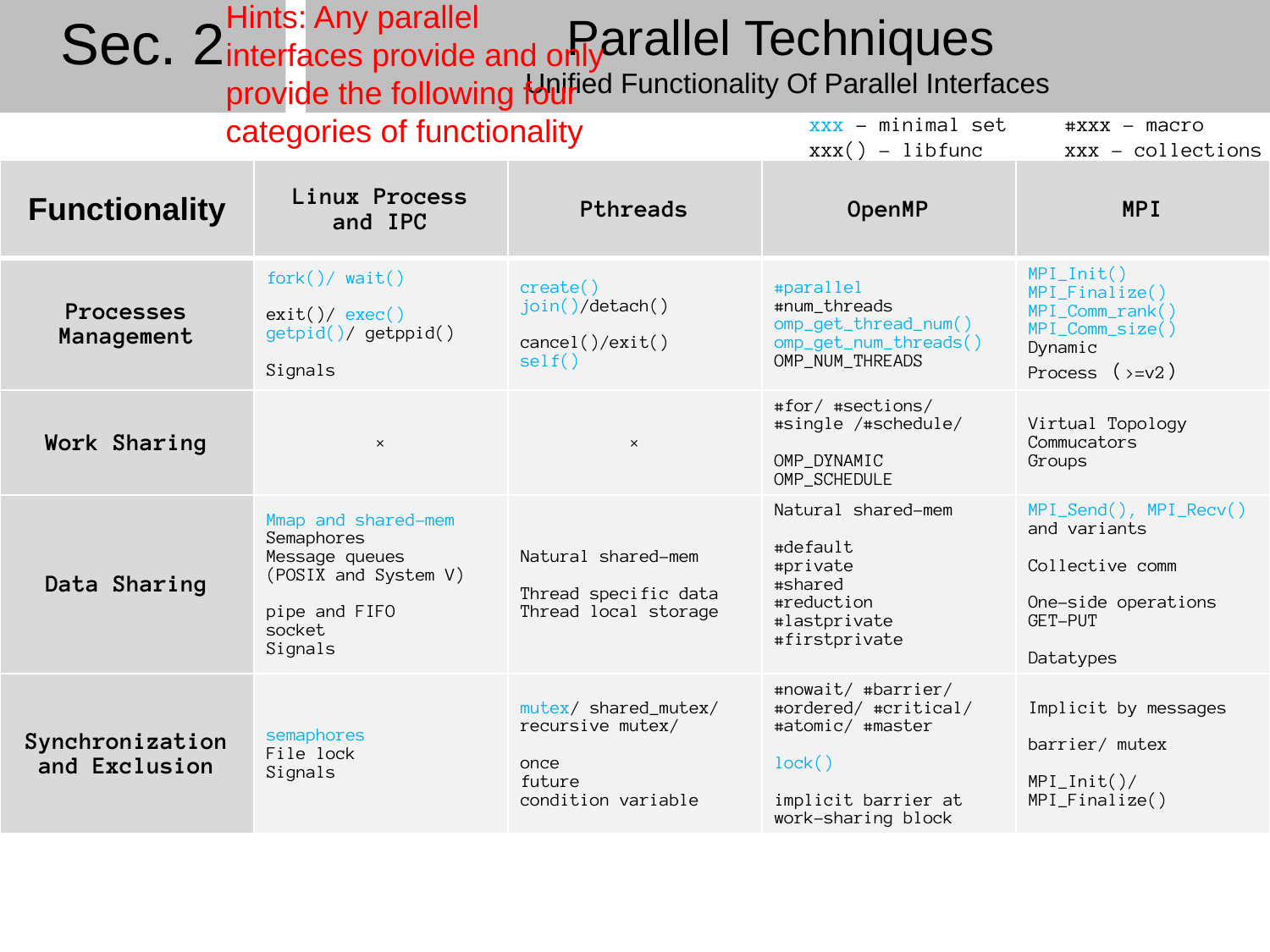

Sec. 2
Hints: Any parallel interfaces provide and only provide the following four categories of functionality
Parallel Techniques
Unified Functionality Of Parallel Interfaces
xxx - minimal set     #xxx – macro
xxx() – libfunc       xxx – collections
| Functionality | Linux Process and IPC | Pthreads | OpenMP | MPI |
| --- | --- | --- | --- | --- |
| Processes Management | fork()/ wait() exit()/ exec() getpid()/ getppid() Signals | create() join()/detach() cancel()/exit() self() | #parallel #num\_threads omp\_get\_thread\_num() omp\_get\_num\_threads() OMP\_NUM\_THREADS | MPI\_Init() MPI\_Finalize() MPI\_Comm\_rank() MPI\_Comm\_size() Dynamic Process（>=v2） |
| Work Sharing | × | × | #for/ #sections/ #single /#schedule/ OMP\_DYNAMIC OMP\_SCHEDULE | Virtual Topology Commucators Groups |
| Data Sharing | Mmap and shared-mem Semaphores Message queues (POSIX and System V) pipe and FIFO socket Signals | Natural shared-mem Thread specific data Thread local storage | Natural shared-mem #default #private #shared #reduction #lastprivate #firstprivate | MPI\_Send(), MPI\_Recv() and variants Collective comm One-side operations GET-PUT Datatypes |
| Synchronization and Exclusion | semaphores File lock Signals | mutex/ shared\_mutex/ recursive mutex/ once future condition variable | #nowait/ #barrier/ #ordered/ #critical/ #atomic/ #master lock() implicit barrier at work-sharing block | Implicit by messages barrier/ mutex MPI\_Init()/ MPI\_Finalize() |